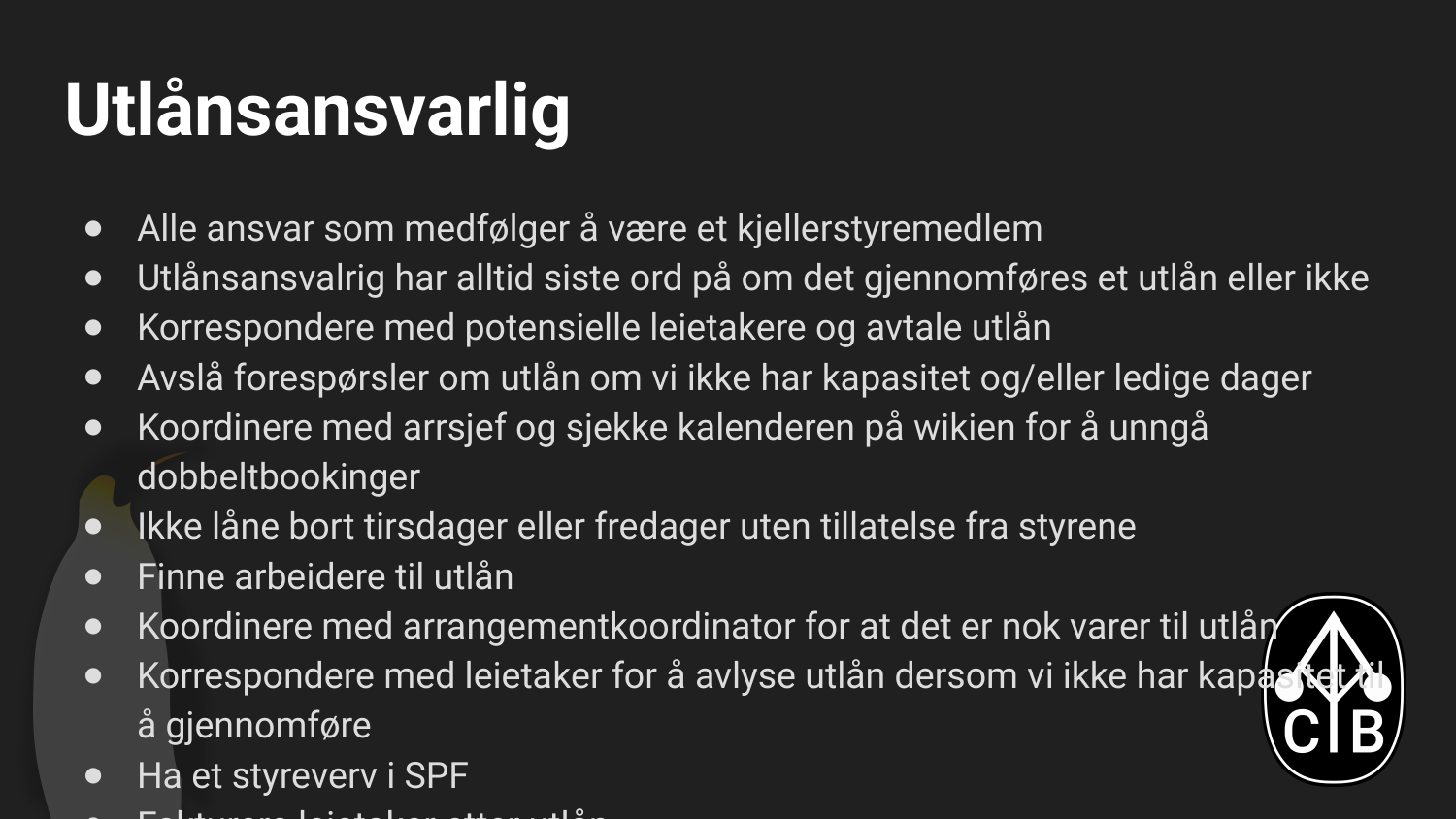

# Utlånsansvarlig
Alle ansvar som medfølger å være et kjellerstyremedlem
Utlånsansvalrig har alltid siste ord på om det gjennomføres et utlån eller ikke
Korrespondere med potensielle leietakere og avtale utlån
Avslå forespørsler om utlån om vi ikke har kapasitet og/eller ledige dager
Koordinere med arrsjef og sjekke kalenderen på wikien for å unngå dobbeltbookinger
Ikke låne bort tirsdager eller fredager uten tillatelse fra styrene
Finne arbeidere til utlån
Koordinere med arrangementkoordinator for at det er nok varer til utlån
Korrespondere med leietaker for å avlyse utlån dersom vi ikke har kapasitet til å gjennomføre
Ha et styreverv i SPF
Fakturere leietaker etter utlån